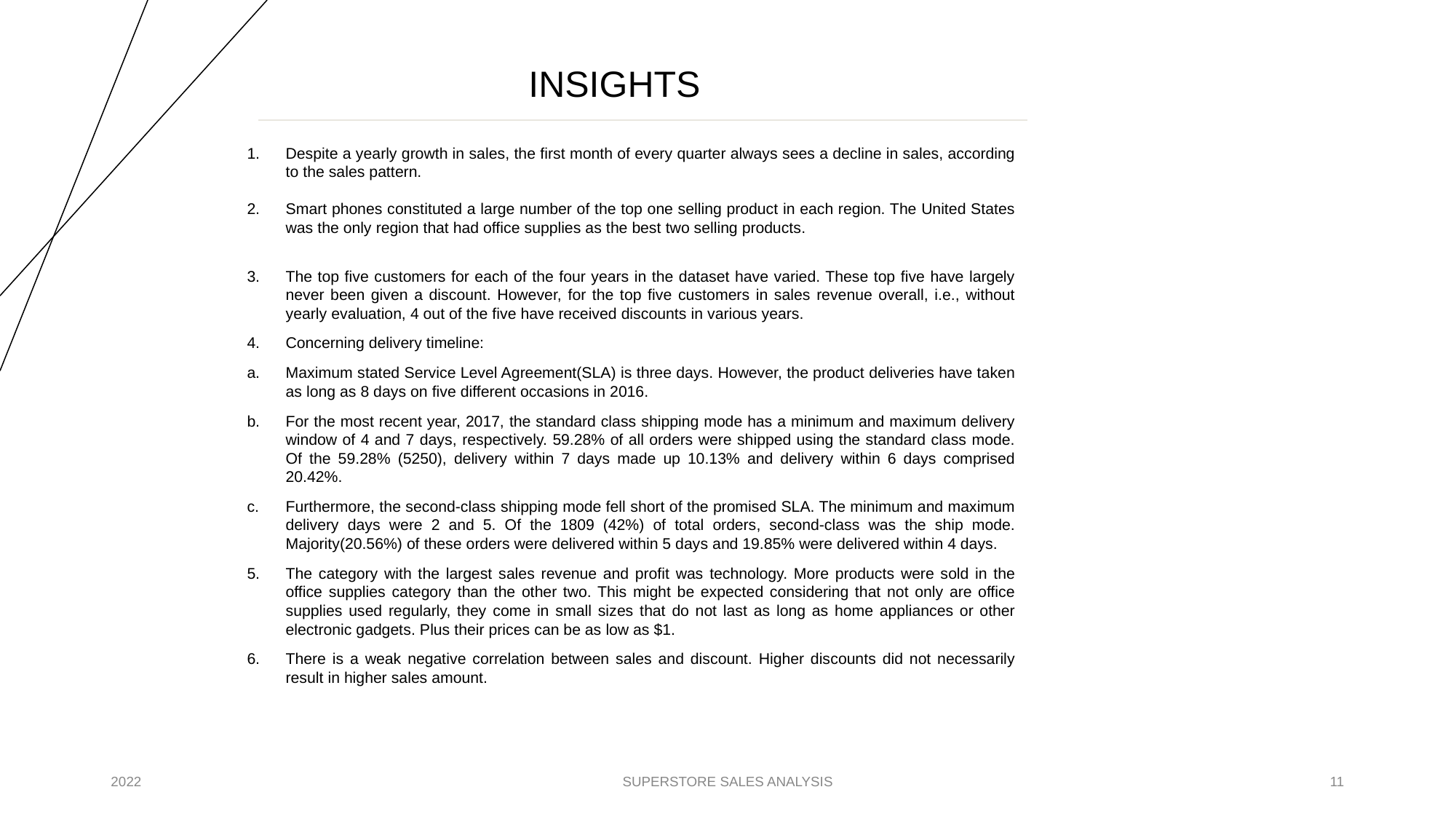

# INSIGHTS
Despite a yearly growth in sales, the first month of every quarter always sees a decline in sales, according to the sales pattern.

Smart phones constituted a large number of the top one selling product in each region. The United States was the only region that had office supplies as the best two selling products.

The top five customers for each of the four years in the dataset have varied. These top five have largely never been given a discount. However, for the top five customers in sales revenue overall, i.e., without yearly evaluation, 4 out of the five have received discounts in various years.
Concerning delivery timeline:
Maximum stated Service Level Agreement(SLA) is three days. However, the product deliveries have taken as long as 8 days on five different occasions in 2016.
For the most recent year, 2017, the standard class shipping mode has a minimum and maximum delivery window of 4 and 7 days, respectively. 59.28% of all orders were shipped using the standard class mode. Of the 59.28% (5250), delivery within 7 days made up 10.13% and delivery within 6 days comprised 20.42%.
Furthermore, the second-class shipping mode fell short of the promised SLA. The minimum and maximum delivery days were 2 and 5. Of the 1809 (42%) of total orders, second-class was the ship mode. Majority(20.56%) of these orders were delivered within 5 days and 19.85% were delivered within 4 days.
The category with the largest sales revenue and profit was technology. More products were sold in the office supplies category than the other two. This might be expected considering that not only are office supplies used regularly, they come in small sizes that do not last as long as home appliances or other electronic gadgets. Plus their prices can be as low as $1.
There is a weak negative correlation between sales and discount. Higher discounts did not necessarily result in higher sales amount.

2022
SUPERSTORE SALES ANALYSIS
11